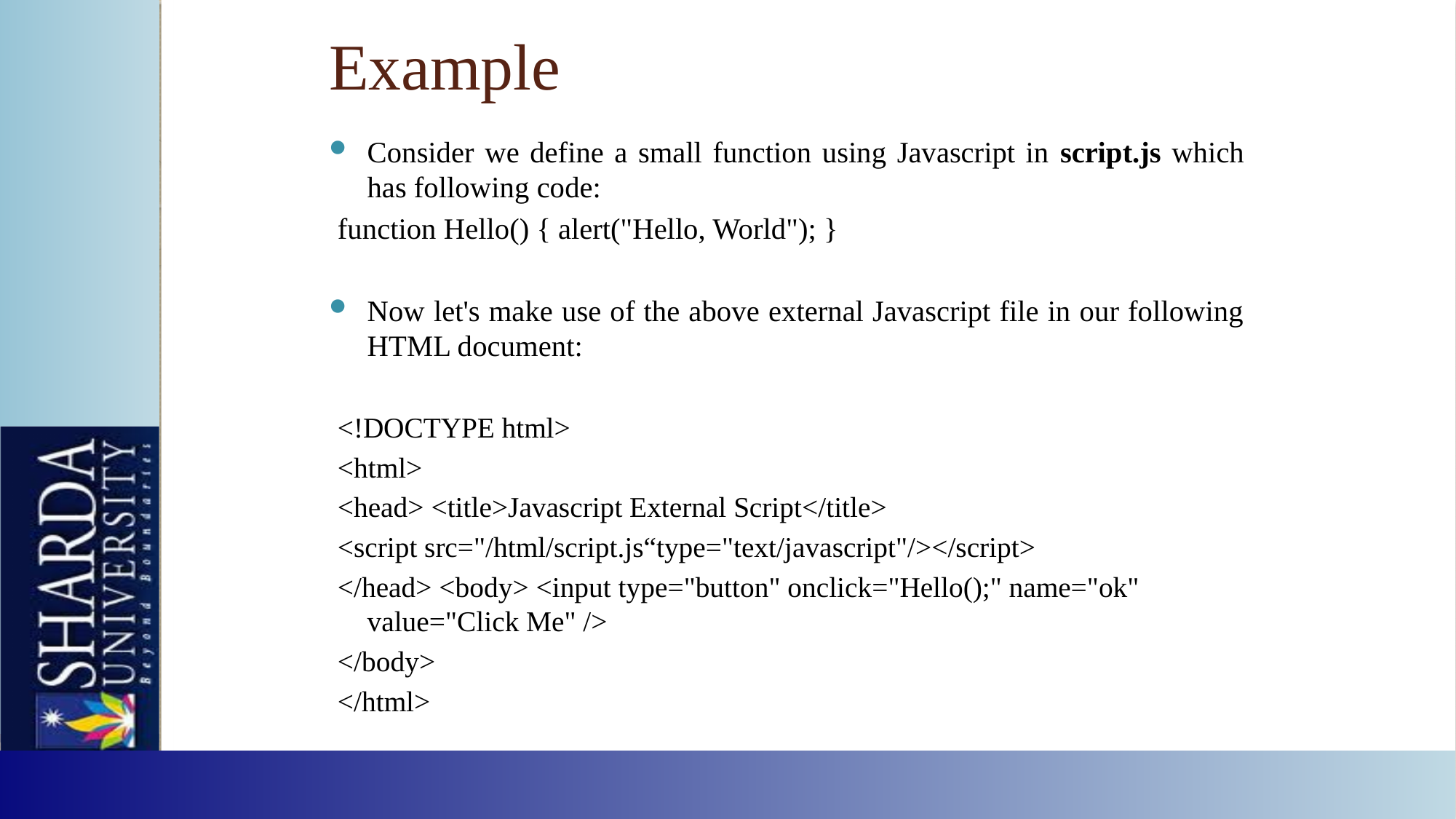

# Example
Consider we define a small function using Javascript in script.js which has following code:
function Hello() { alert("Hello, World"); }

Now let's make use of the above external Javascript file in our following HTML document:

<!DOCTYPE html>
<html>
<head> <title>Javascript External Script</title>
<script src="/html/script.js“type="text/javascript"/></script>
</head> <body> <input type="button" onclick="Hello();" name="ok" value="Click Me" />
</body>
</html>